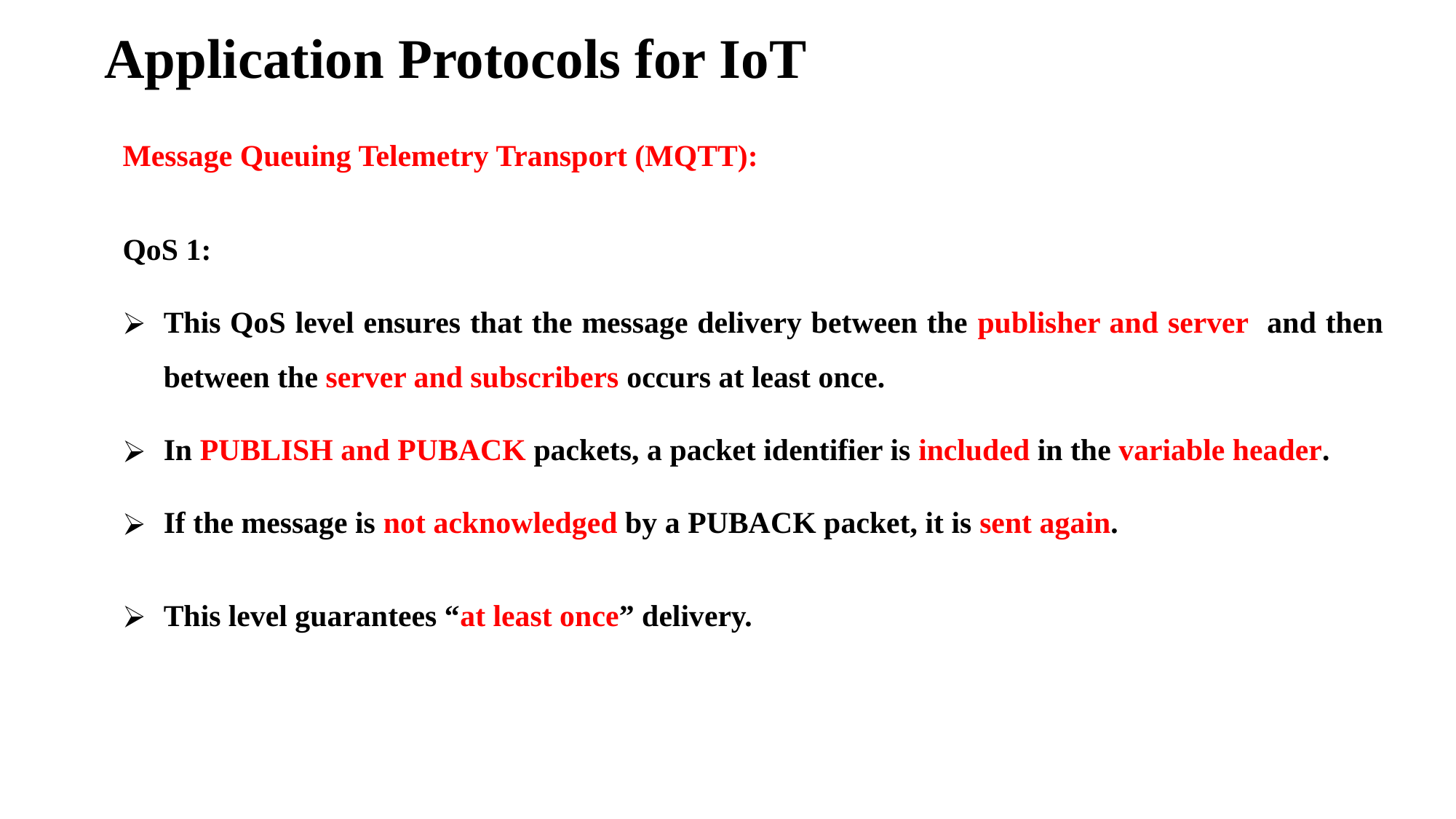

# Application Protocols for IoT
Message Queuing Telemetry Transport (MQTT):
QoS 1:
This QoS level ensures that the message delivery between the publisher and server  and then between the server and subscribers occurs at least once.
In PUBLISH and PUBACK packets, a packet identifier is included in the variable header.
If the message is not acknowledged by a PUBACK packet, it is sent again.
This level guarantees “at least once” delivery.